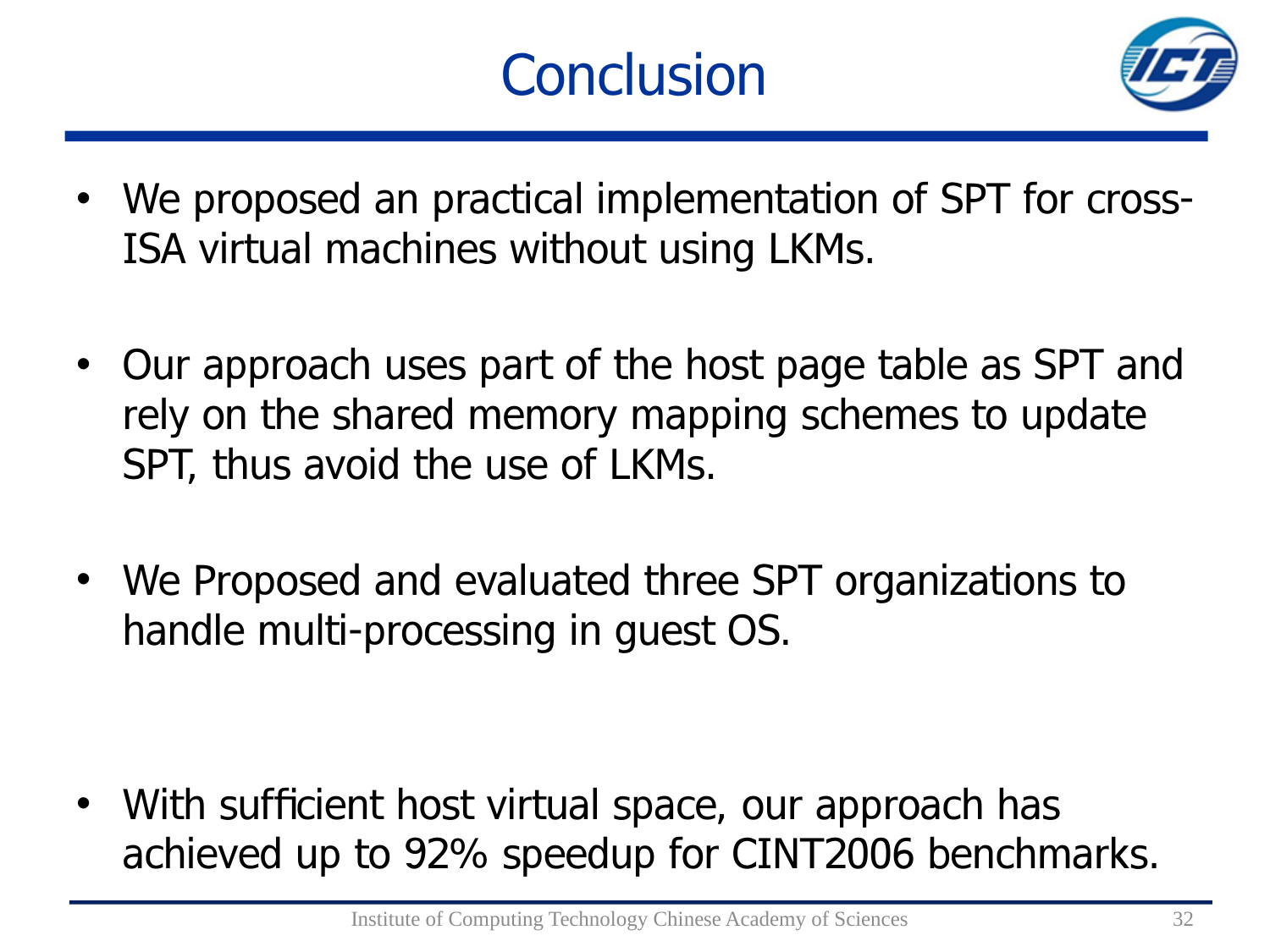

# Conclusion
We proposed an practical implementation of SPT for cross-ISA virtual machines without using LKMs.

Our approach uses part of the host page table as SPT and rely on the shared memory mapping schemes to update  SPT, thus avoid the use of LKMs.

We Proposed and evaluated three SPT organizations to   handle multi-processing in guest OS.

With sufficient host virtual space, our approach has         achieved up to 92% speedup for CINT2006 benchmarks.

Institute of Computing Technology Chinese Academy of Sciences
32